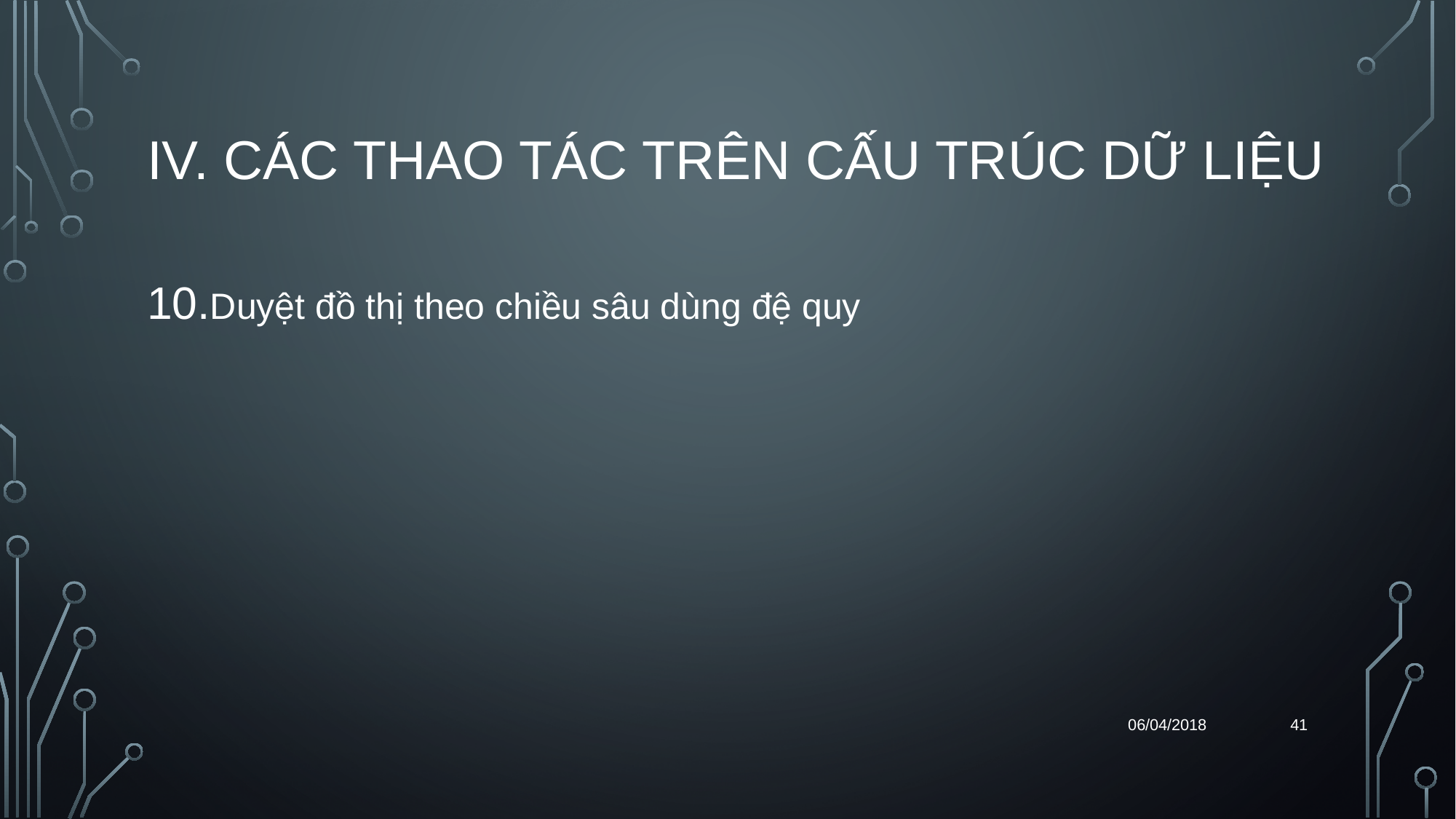

# iv. Các thao tác trên cấu trúc dữ liệu
Duyệt đồ thị theo chiều sâu dùng đệ quy
41
06/04/2018